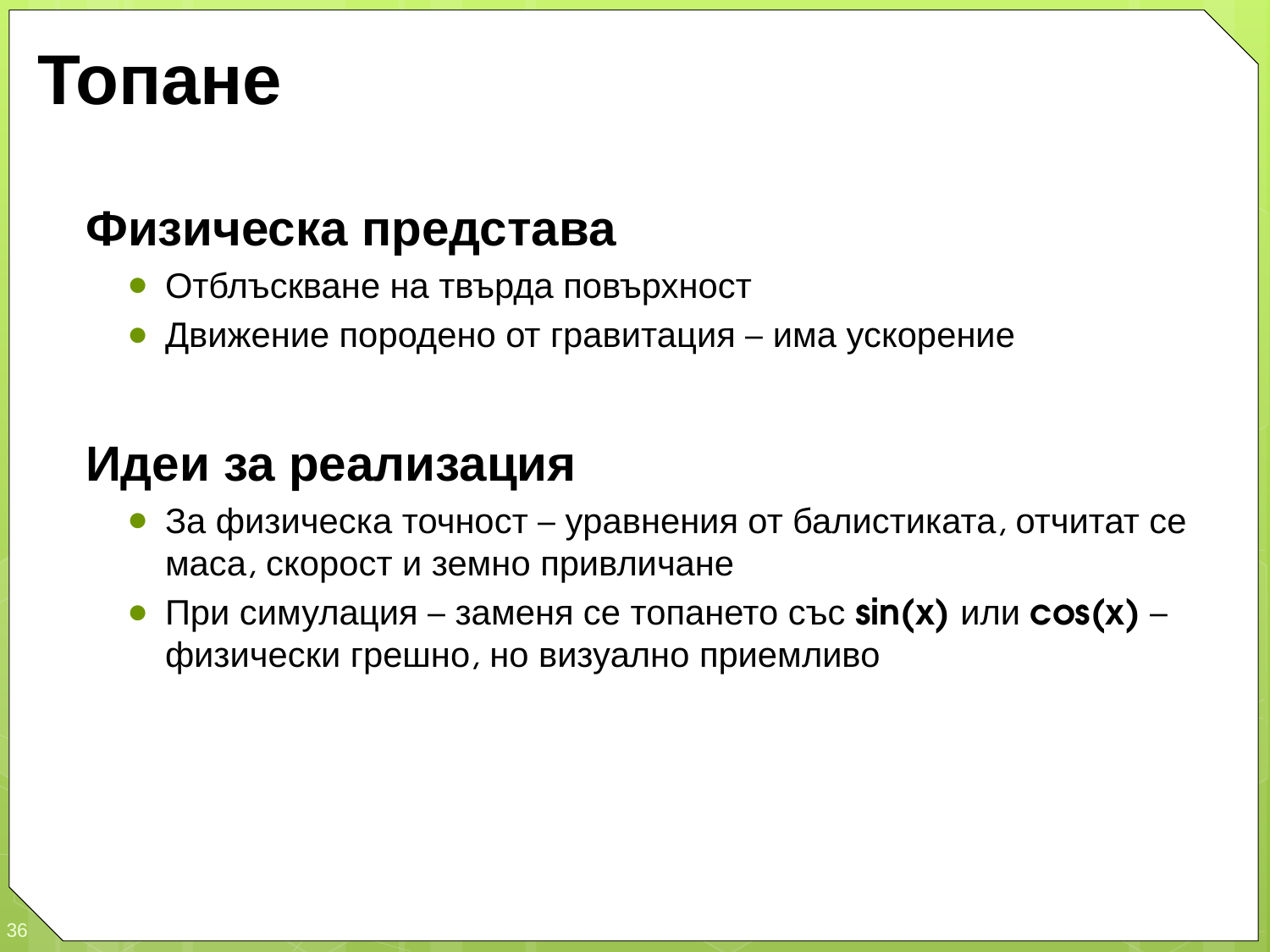

# Топане
Физическа представа
Отблъскване на твърда повърхност
Движение породено от гравитация – има ускорение

Идеи за реализация
За физическа точност – уравнения от балистиката, отчитат се маса, скорост и земно привличане
При симулация – заменя се топането със sin(x) или cos(x) – физически грешно, но визуално приемливо